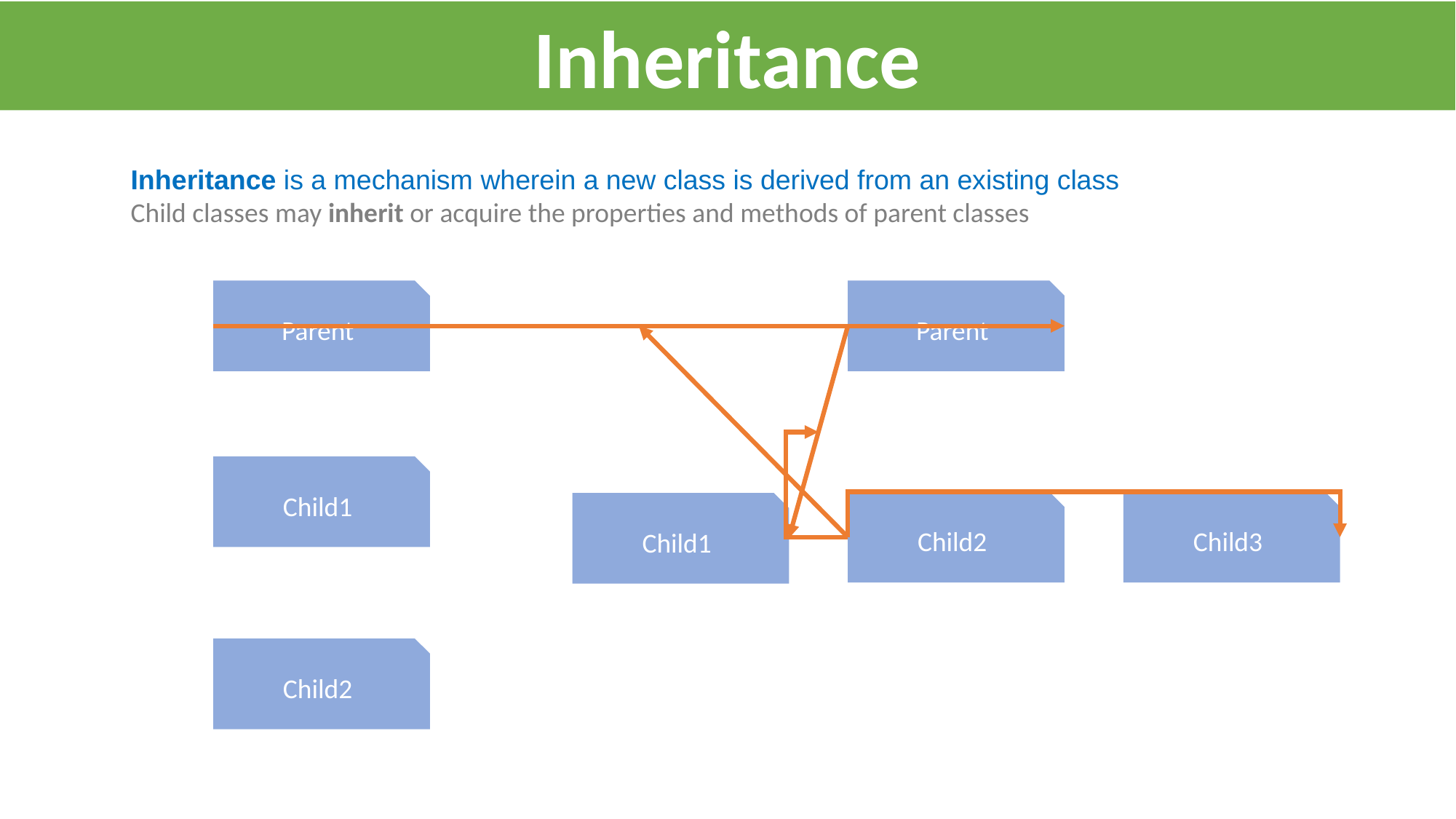

Inheritance
Inheritance is a mechanism wherein a new class is derived from an existing class
Child classes may inherit or acquire the properties and methods of parent classes
Parent
Parent
Child1
Child2
Child3
Child1
Child2